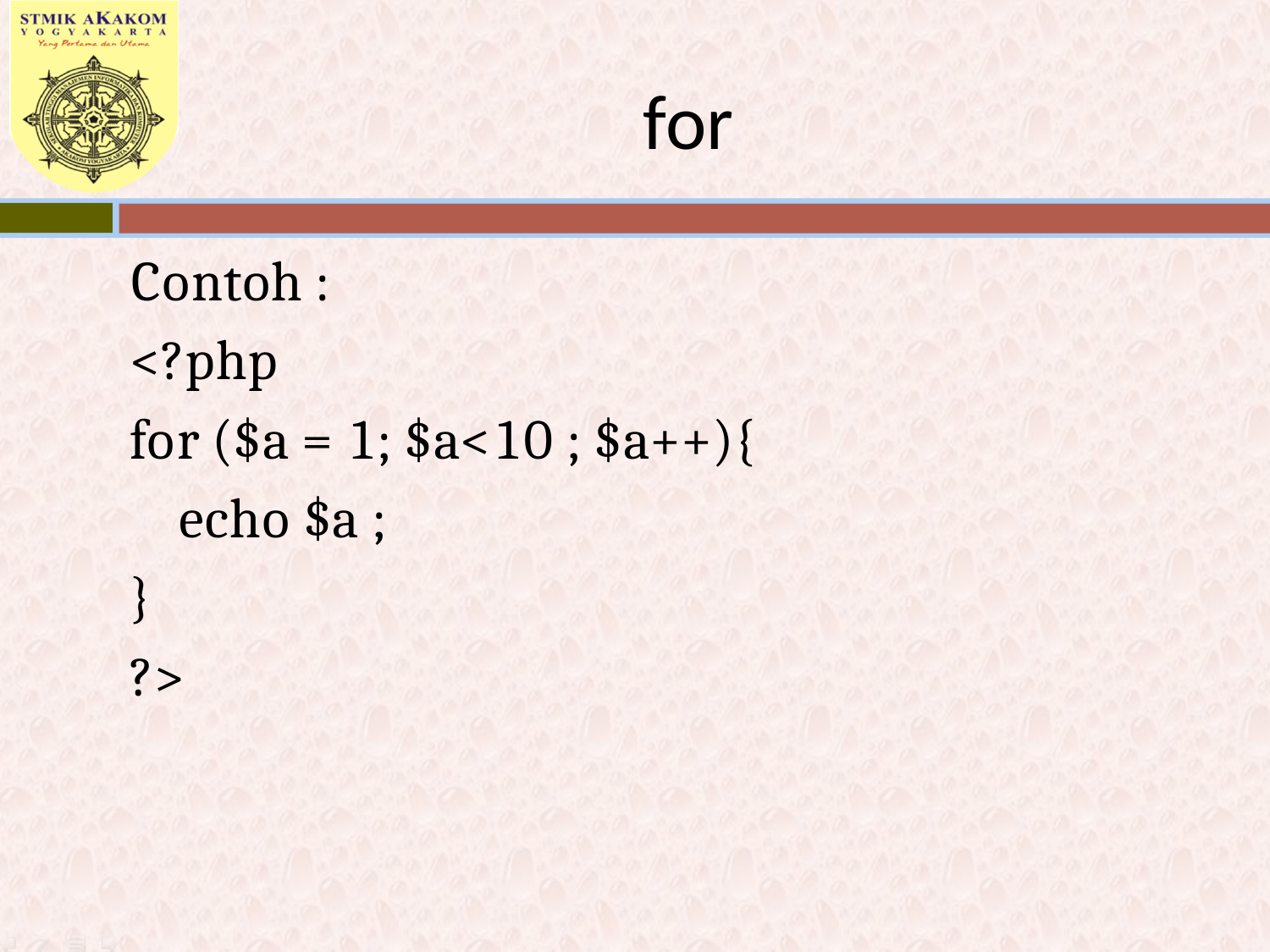

# for
Contoh :
<?php
for ($a = 1; $a<10 ; $a++){
	echo $a ;
}
?>